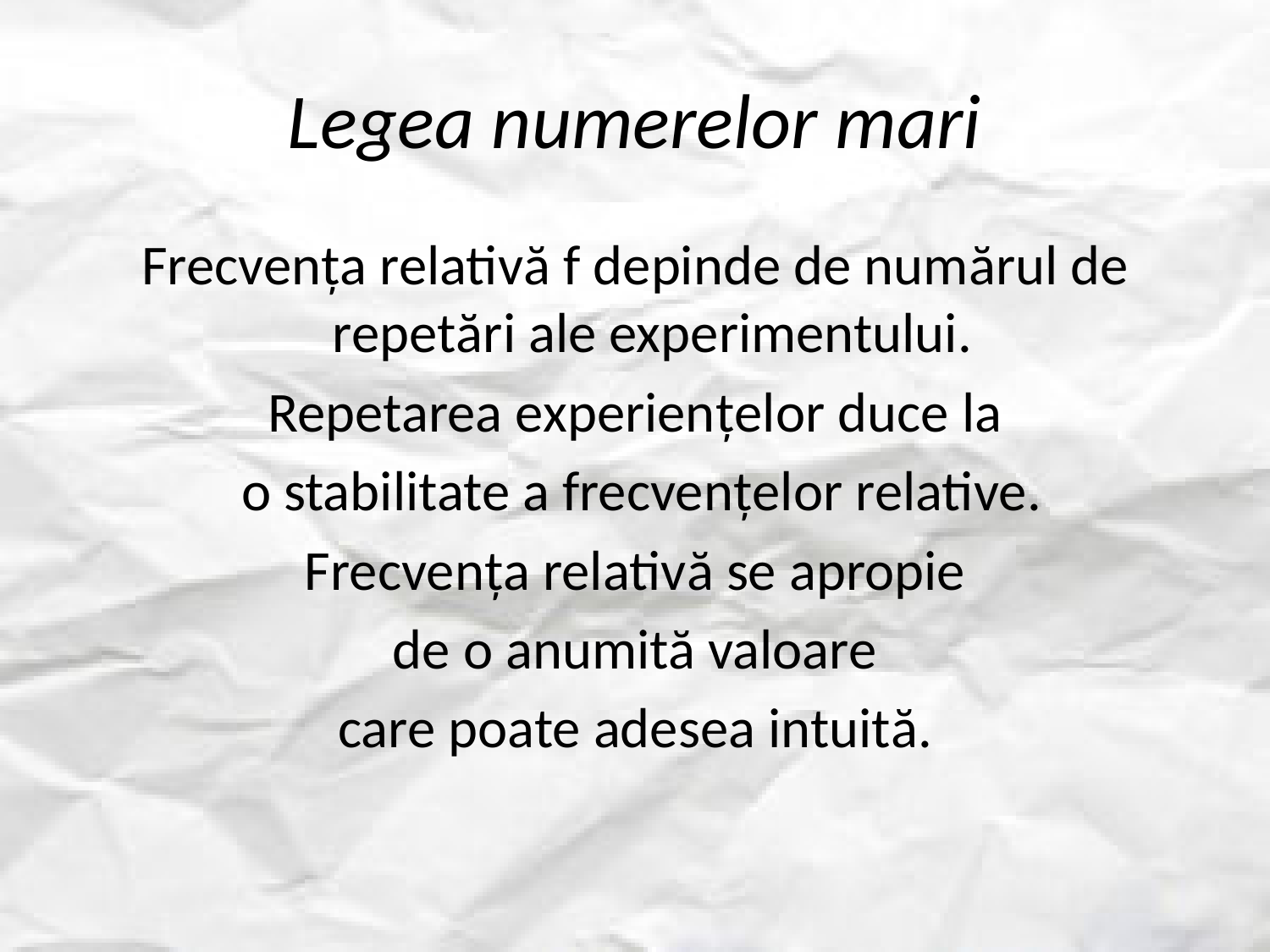

# Legea numerelor mari
Frecvența relativă f depinde de numărul de repetări ale experimentului.
Repetarea experiențelor duce la
 o stabilitate a frecvențelor relative.
Frecvența relativă se apropie
 de o anumită valoare
care poate adesea intuită.